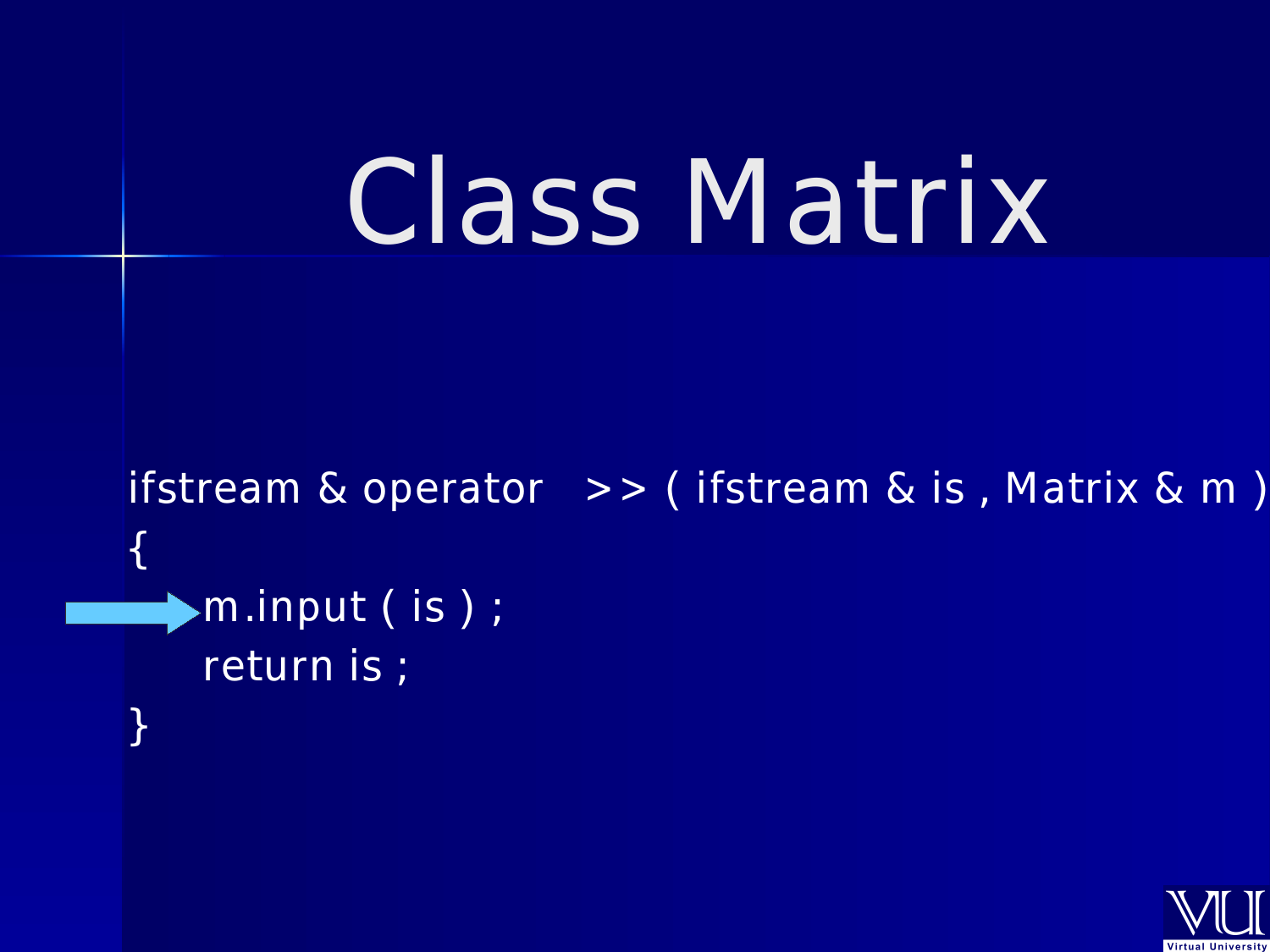

# Class Matrix
ifstream & operator   >> ( ifstream & is , Matrix & m )
{
      m.input ( is ) ;
      return is ;
}